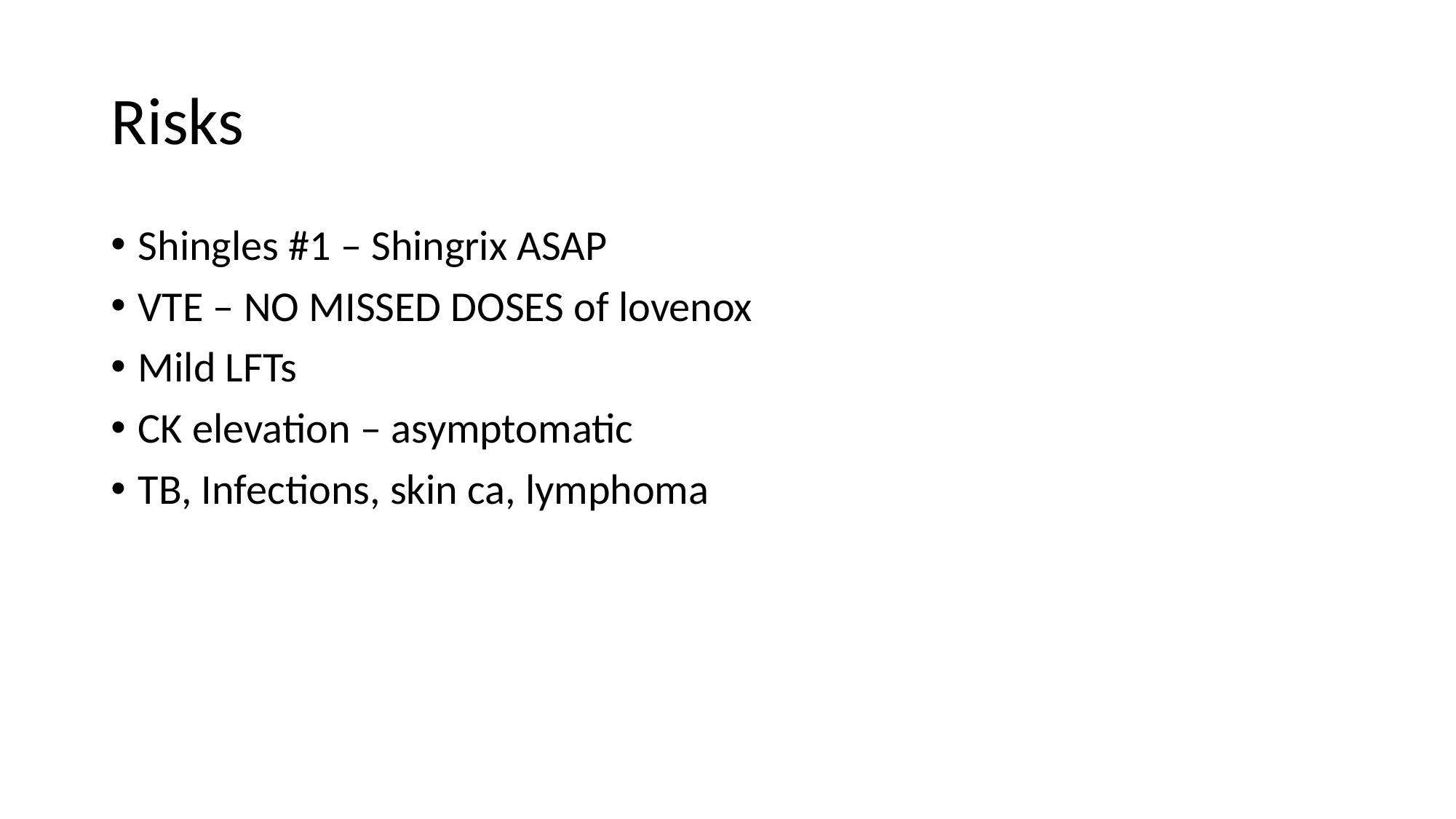

# Risks
Shingles #1 – Shingrix ASAP
VTE – NO MISSED DOSES of lovenox
Mild LFTs
CK elevation – asymptomatic
TB, Infections, skin ca, lymphoma